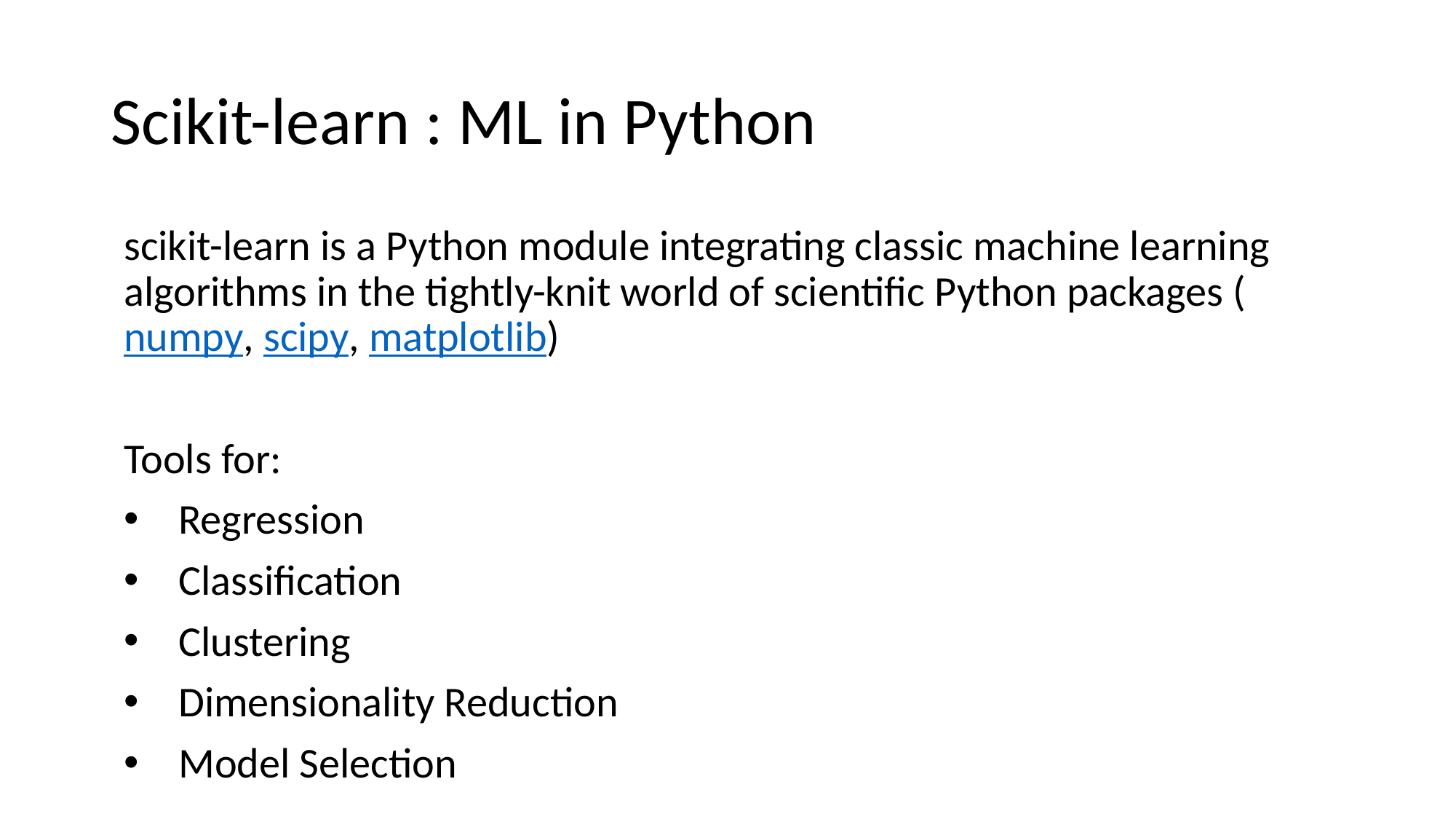

# Scikit-learn : ML in Python
scikit-learn is a Python module integrating classic machine learning algorithms in the tightly-knit world of scientific Python packages (numpy, scipy, matplotlib)

Tools for:
Regression
Classification
Clustering
Dimensionality Reduction
Model Selection